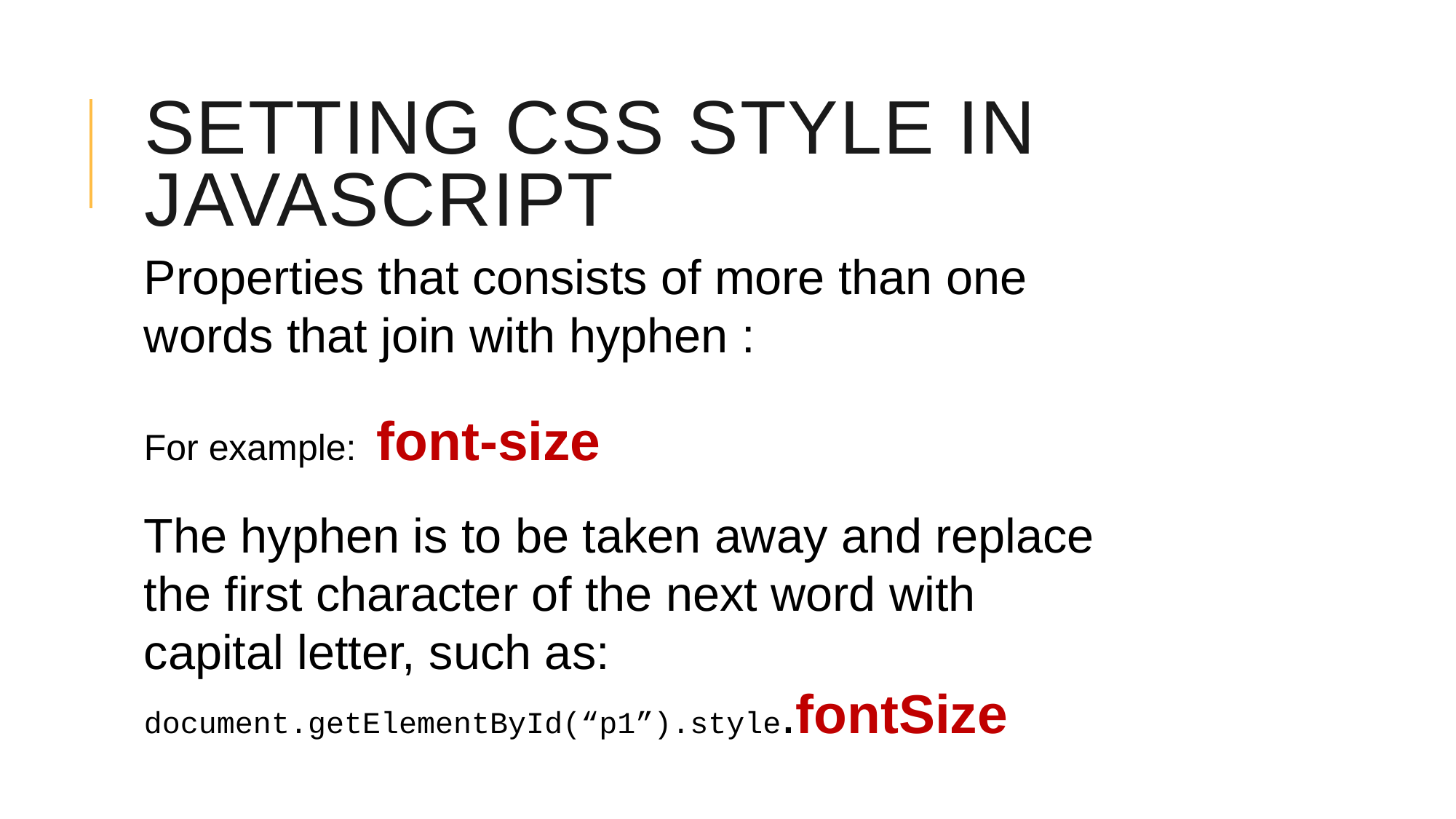

# Setting CSS style in JavaScript
Properties that consists of more than one words that join with hyphen :

For example:  font-size

The hyphen is to be taken away and replace the first character of the next word with capital letter, such as:
document.getElementById(“p1”).style.fontSize